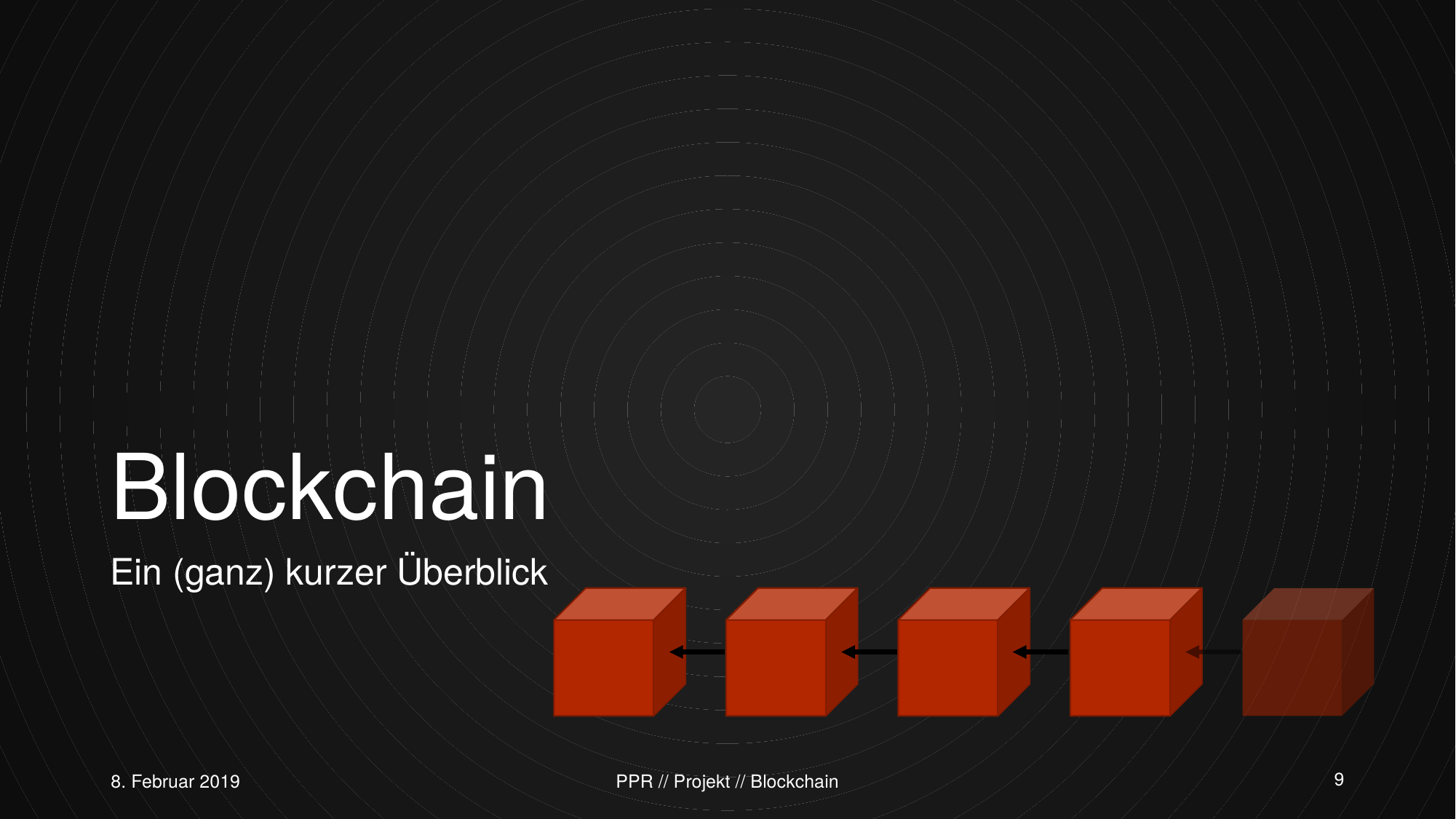

# Blockchain
Ein (ganz) kurzer Überblick

8. Februar 2019
PPR // Projekt // Blockchain
9